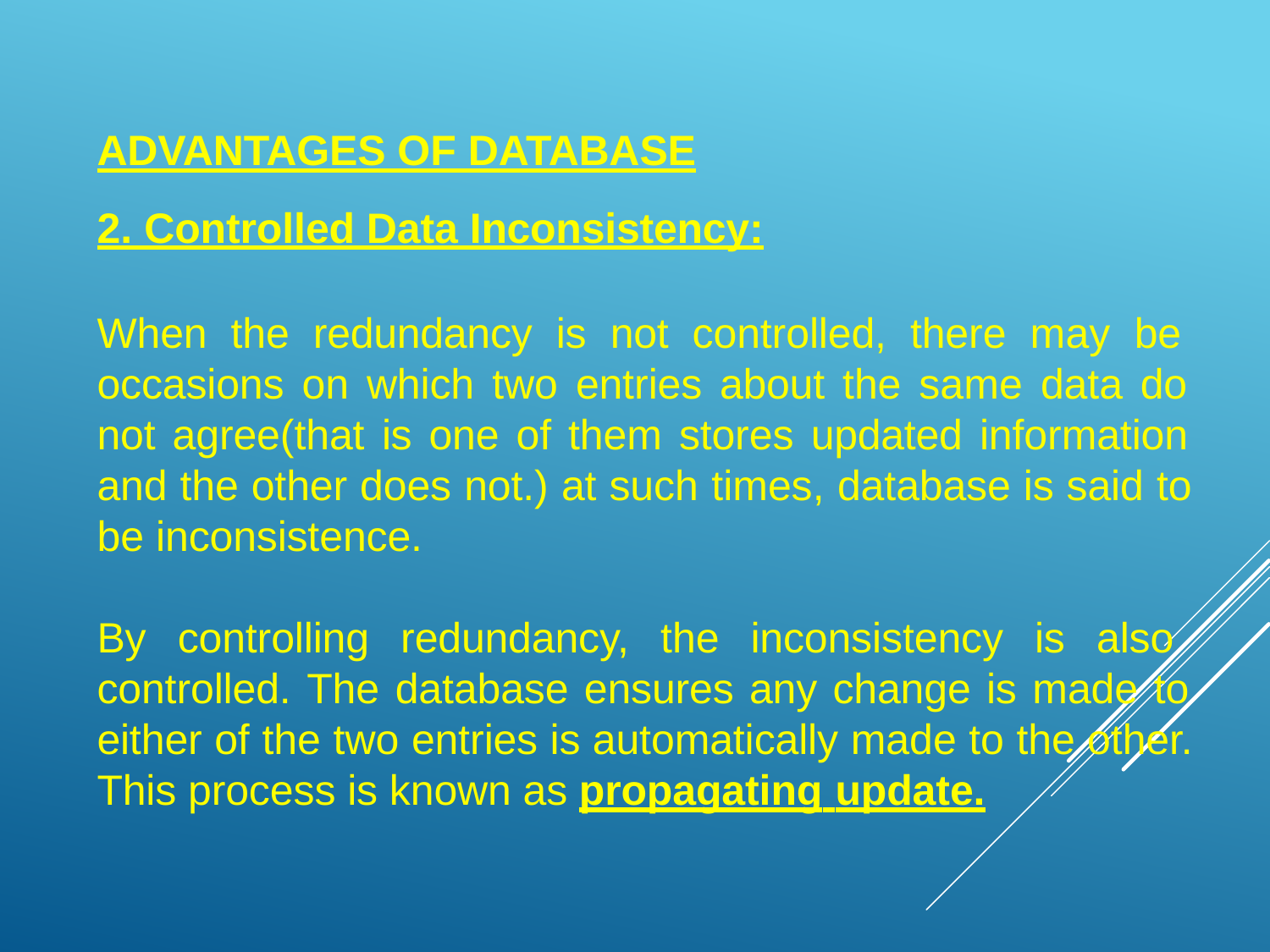

ADVANTAGES OF DATABASE
2. Controlled Data Inconsistency:

When the redundancy is not controlled, there may be  occasions on which two entries about the same data do  not agree(that is one of them stores updated information  and the other does not.) at such times, database is said to  be inconsistence.

By controlling redundancy, the inconsistency is also  controlled. The database ensures any change is made to  either of the two entries is automatically made to the other.  This process is known as propagating update.